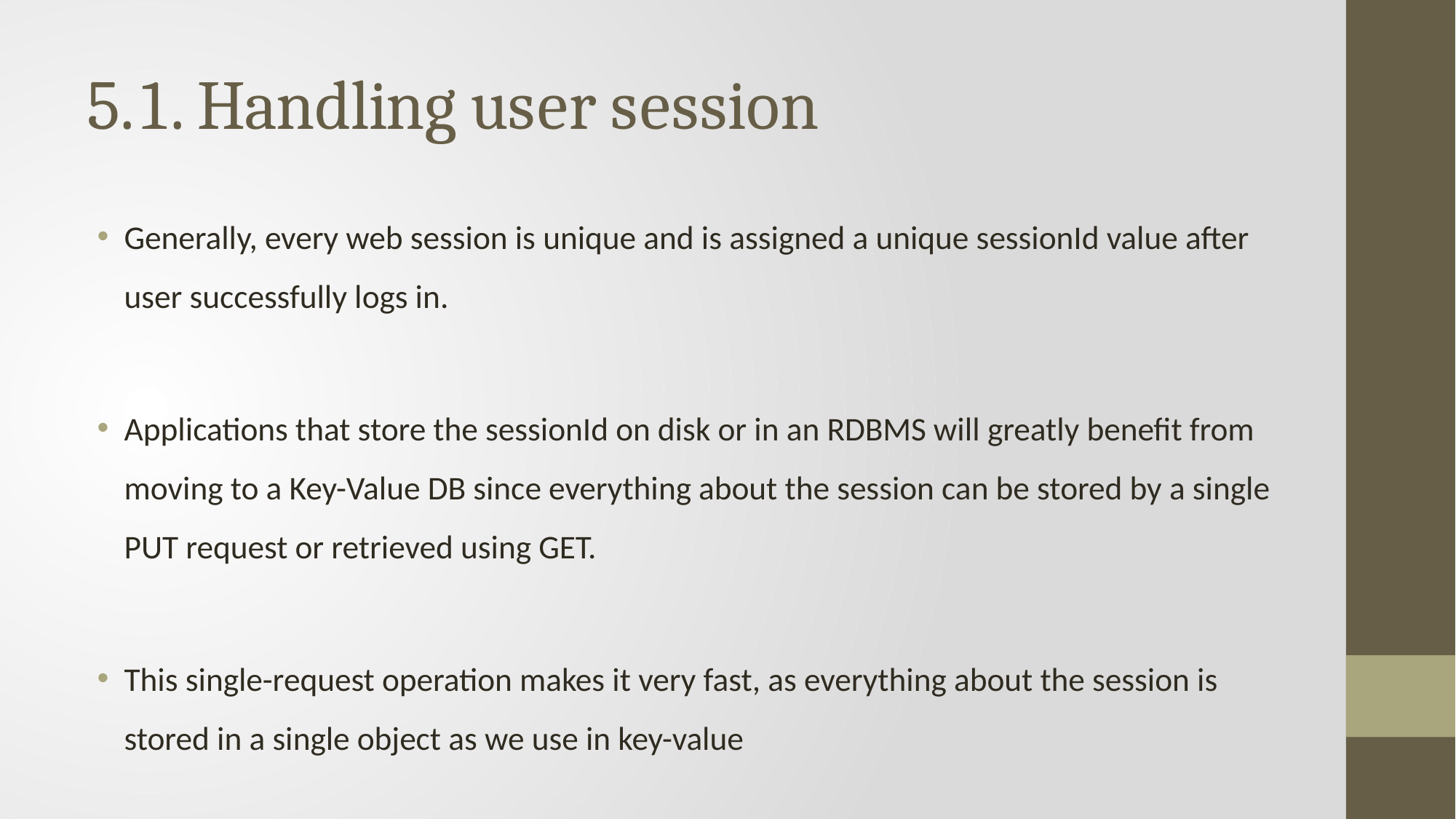

# 5.1. Handling user session
Generally, every web session is unique and is assigned a unique sessionId value after user successfully logs in.

Applications that store the sessionId on disk or in an RDBMS will greatly benefit from moving to a Key-Value DB since everything about the session can be stored by a single PUT request or retrieved using GET.

This single-request operation makes it very fast, as everything about the session is stored in a single object as we use in key-value